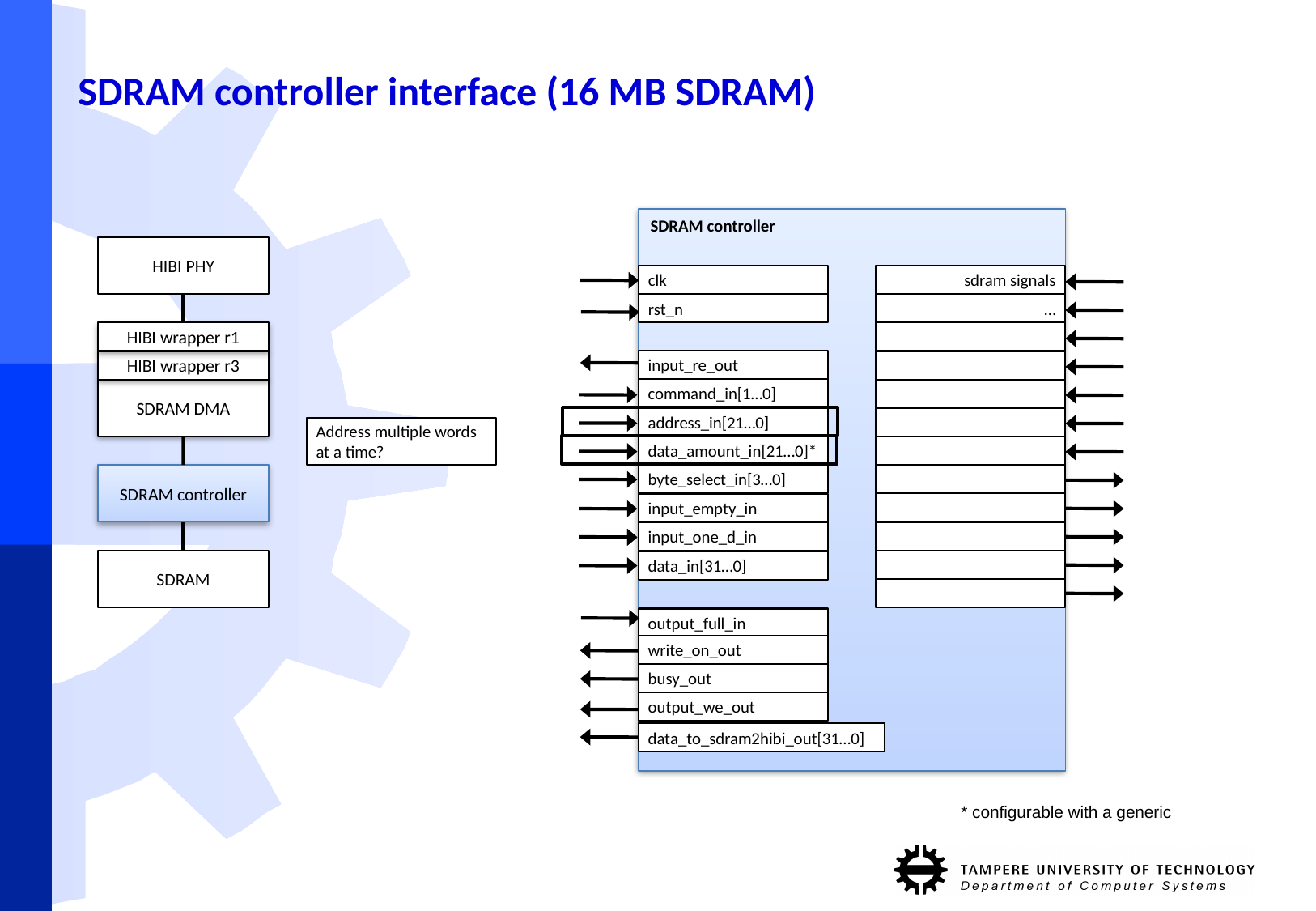

# SDRAM controller interface (16 MB SDRAM)
SDRAM controller
HIBI PHY
clk
sdram signals
…

rst_n
HIBI wrapper r1
input_re_out
HIBI wrapper r3
command_in[1…0]
SDRAM DMA

address_in[21…0]
Address multiple words at a time?

data_amount_in[21…0]*
byte_select_in[3…0]
SDRAM controller
input_empty_in
input_one_d_in
SDRAM
data_in[31…0]
output_full_in
write_on_out
busy_out
output_we_out
data_to_sdram2hibi_out[31…0]
* configurable with a generic